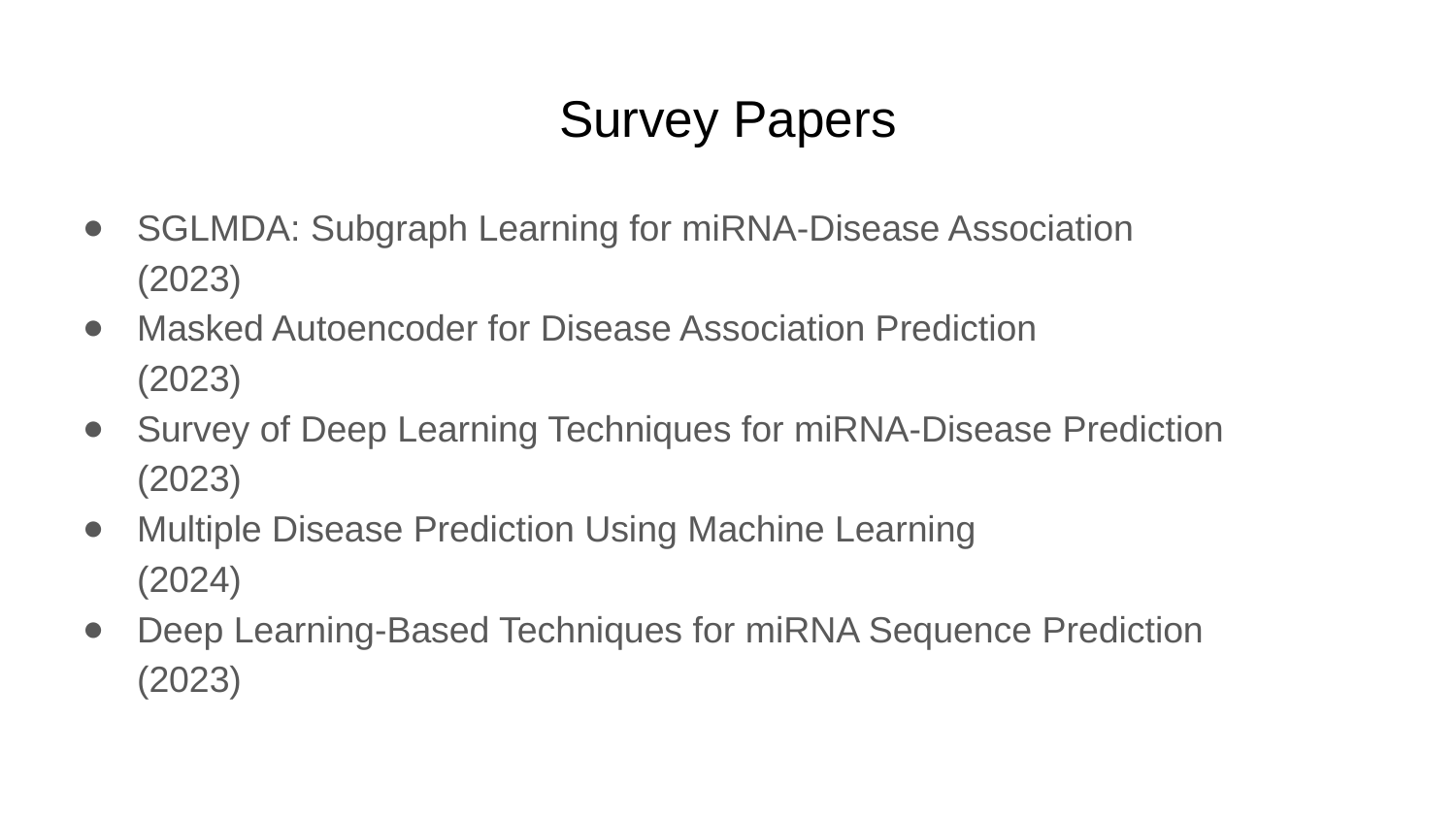

# Survey Papers
SGLMDA: Subgraph Learning for miRNA-Disease Association
(2023)
Masked Autoencoder for Disease Association Prediction
(2023)
Survey of Deep Learning Techniques for miRNA-Disease Prediction
(2023)
Multiple Disease Prediction Using Machine Learning
(2024)
Deep Learning-Based Techniques for miRNA Sequence Prediction
(2023)